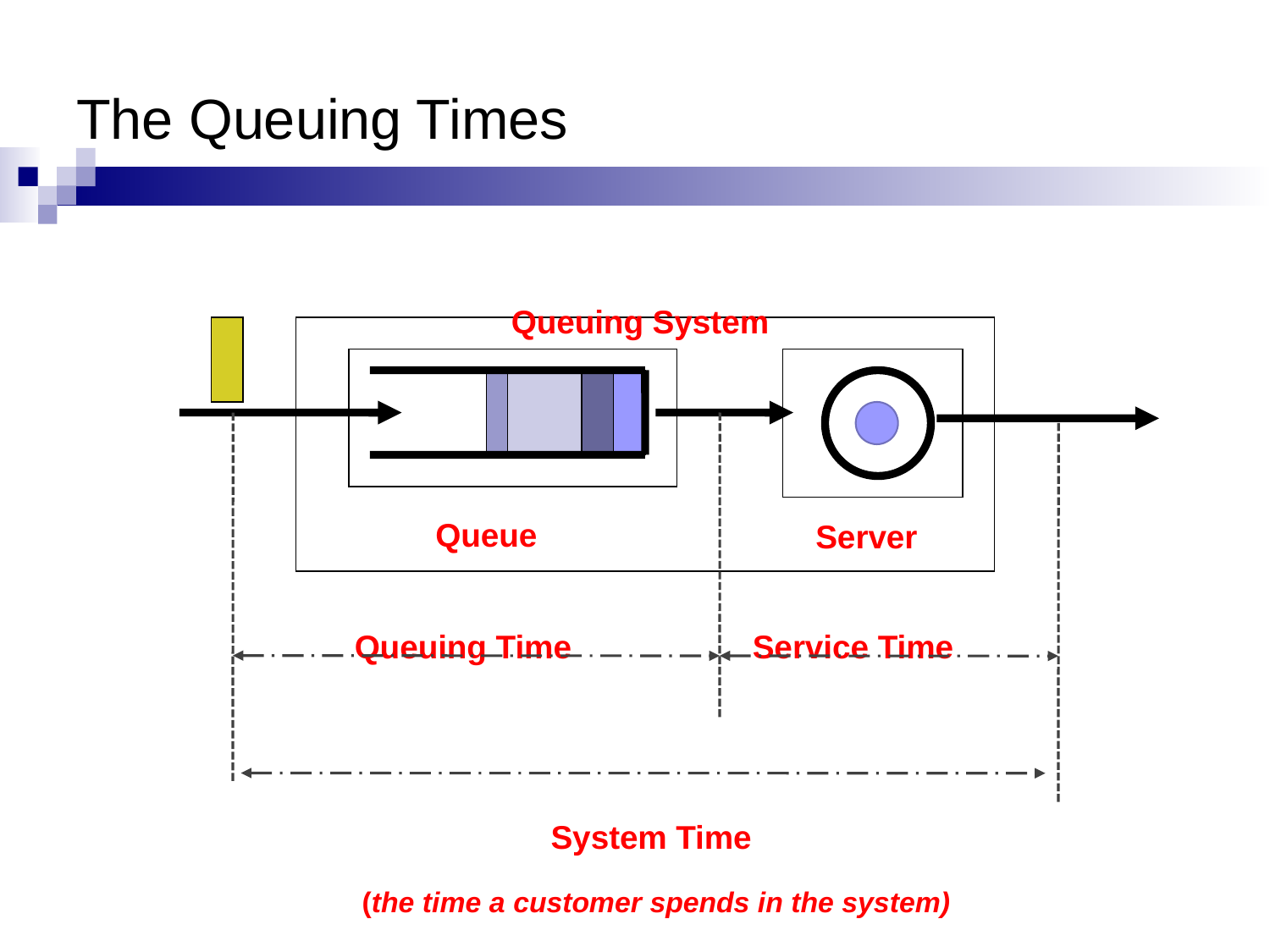

# The Queuing Times

Queuing System

Queue
Server
Queuing Time
Service Time
System Time
(the time a customer spends in the system)